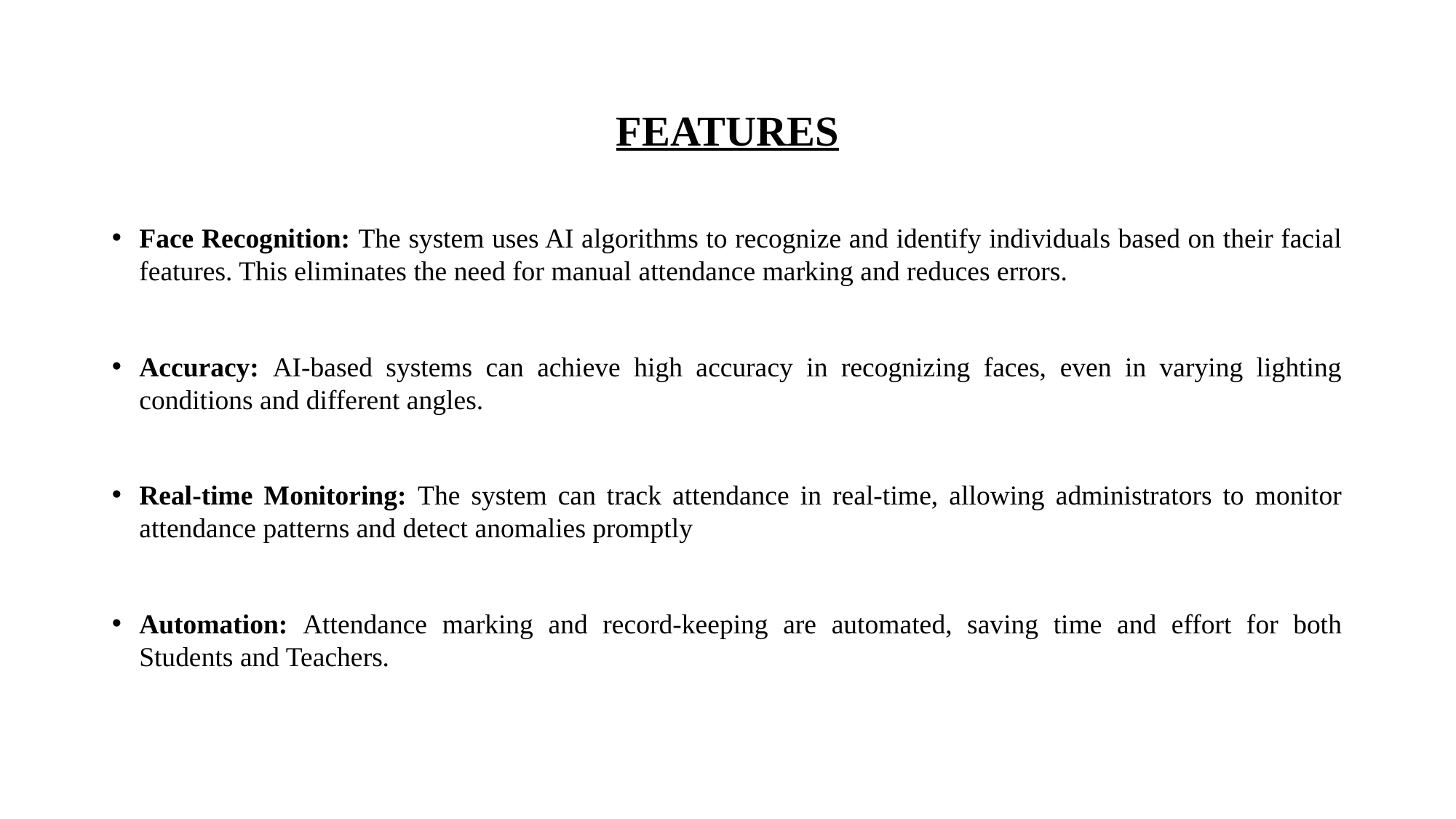

# FEATURES
Face Recognition: The system uses AI algorithms to recognize and identify individuals based on their facial features. This eliminates the need for manual attendance marking and reduces errors.

Accuracy: AI-based systems can achieve high accuracy in recognizing faces, even in varying lighting conditions and different angles.

Real-time Monitoring: The system can track attendance in real-time, allowing administrators to monitor attendance patterns and detect anomalies promptly

Automation: Attendance marking and record-keeping are automated, saving time and effort for both Students and Teachers.